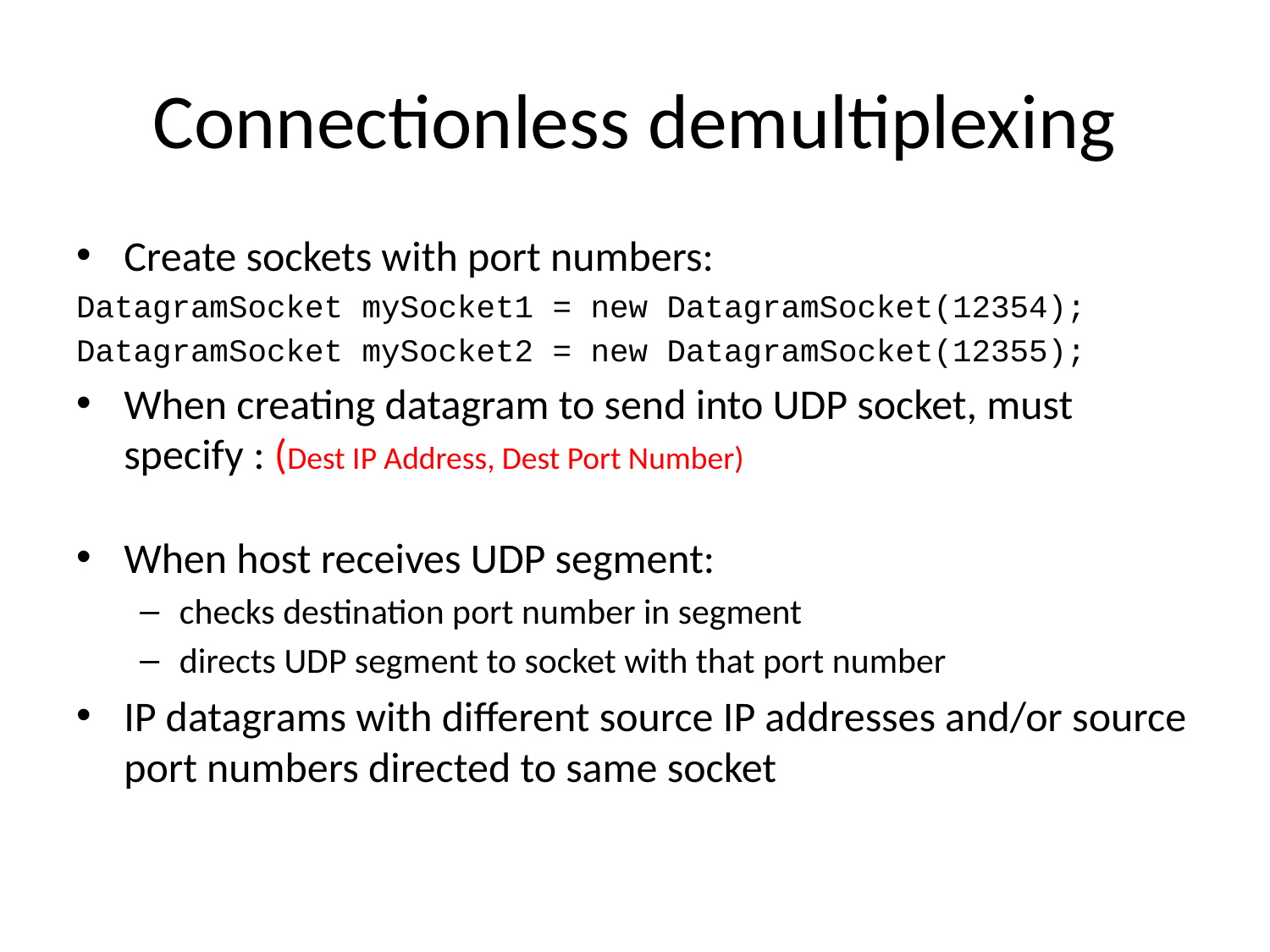

# Connectionless demultiplexing
Create sockets with port numbers:
DatagramSocket mySocket1 = new DatagramSocket(12354);
DatagramSocket mySocket2 = new DatagramSocket(12355);
When creating datagram to send into UDP socket, must specify : (Dest IP Address, Dest Port Number)

When host receives UDP segment:
checks destination port number in segment
directs UDP segment to socket with that port number
IP datagrams with different source IP addresses and/or source port numbers directed to same socket